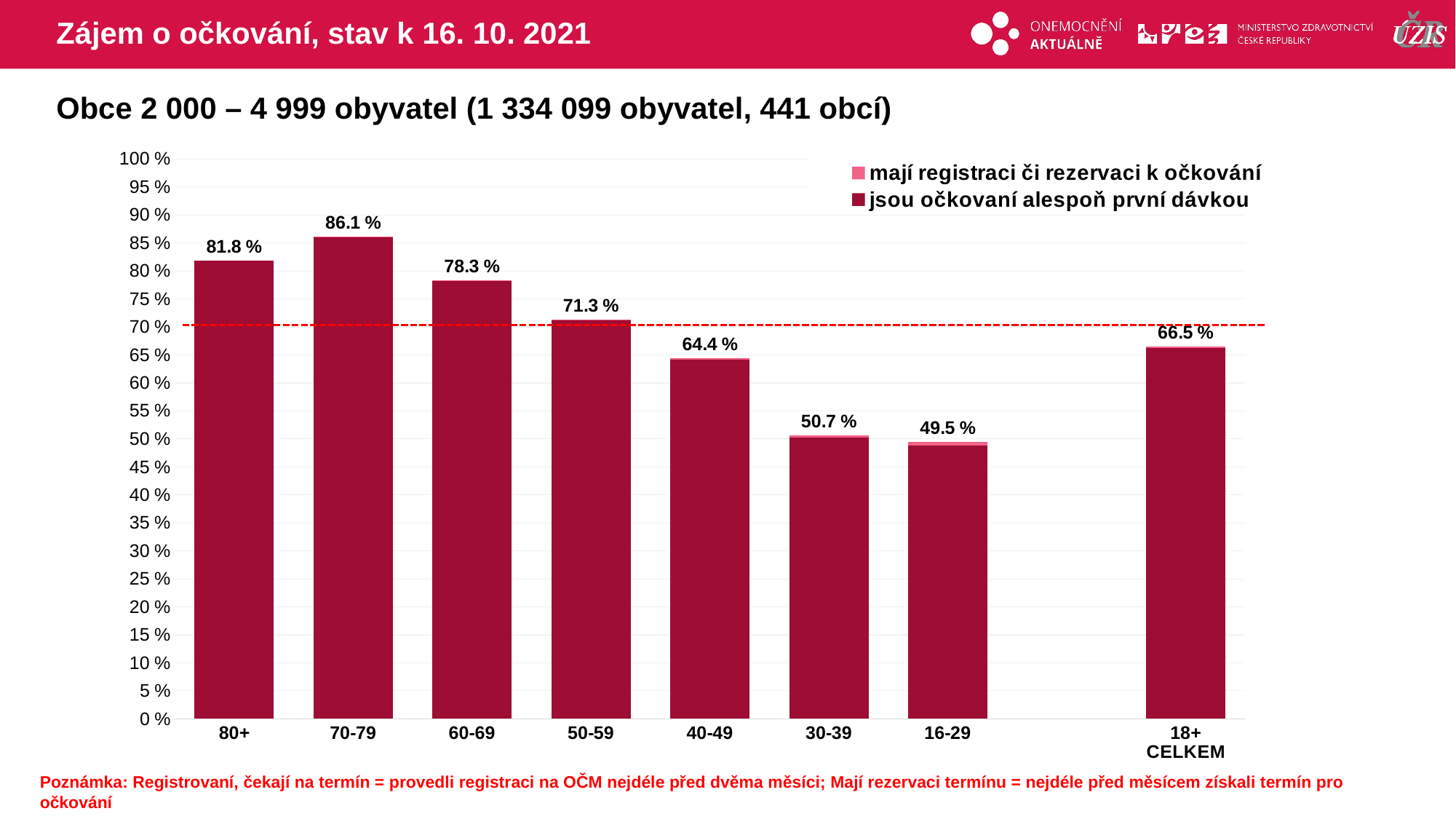

# Zájem o očkování, stav k 16. 10. 2021
Obce 2 000 – 4 999 obyvatel (1 334 099 obyvatel, 441 obcí)

### Chart

| Category | mají registraci či rezervaci k očkování | jsou očkovaní alespoň první dávkou |
|---|---|---|
| 80+ | 81.84529 | 81.7955923 |
| 70-79 | 86.10061 | 86.0528765 |
| 60-69 | 78.34536 | 78.2623926 |
| 50-59 | 71.32115 | 71.1833632 |
| 40-49 | 64.39721 | 64.1749782 |
| 30-39 | 50.65708 | 50.2569914 |
| 16-29 | 49.49735 | 48.8588699 |
|  | None | None |
| 18+ CELKEM | 66.45708 | 66.2150073 |
Poznámka: Registrovaní, čekají na termín = provedli registraci na OČM nejdéle před dvěma měsíci; Mají rezervaci termínu = nejdéle před měsícem získali termín pro očkování